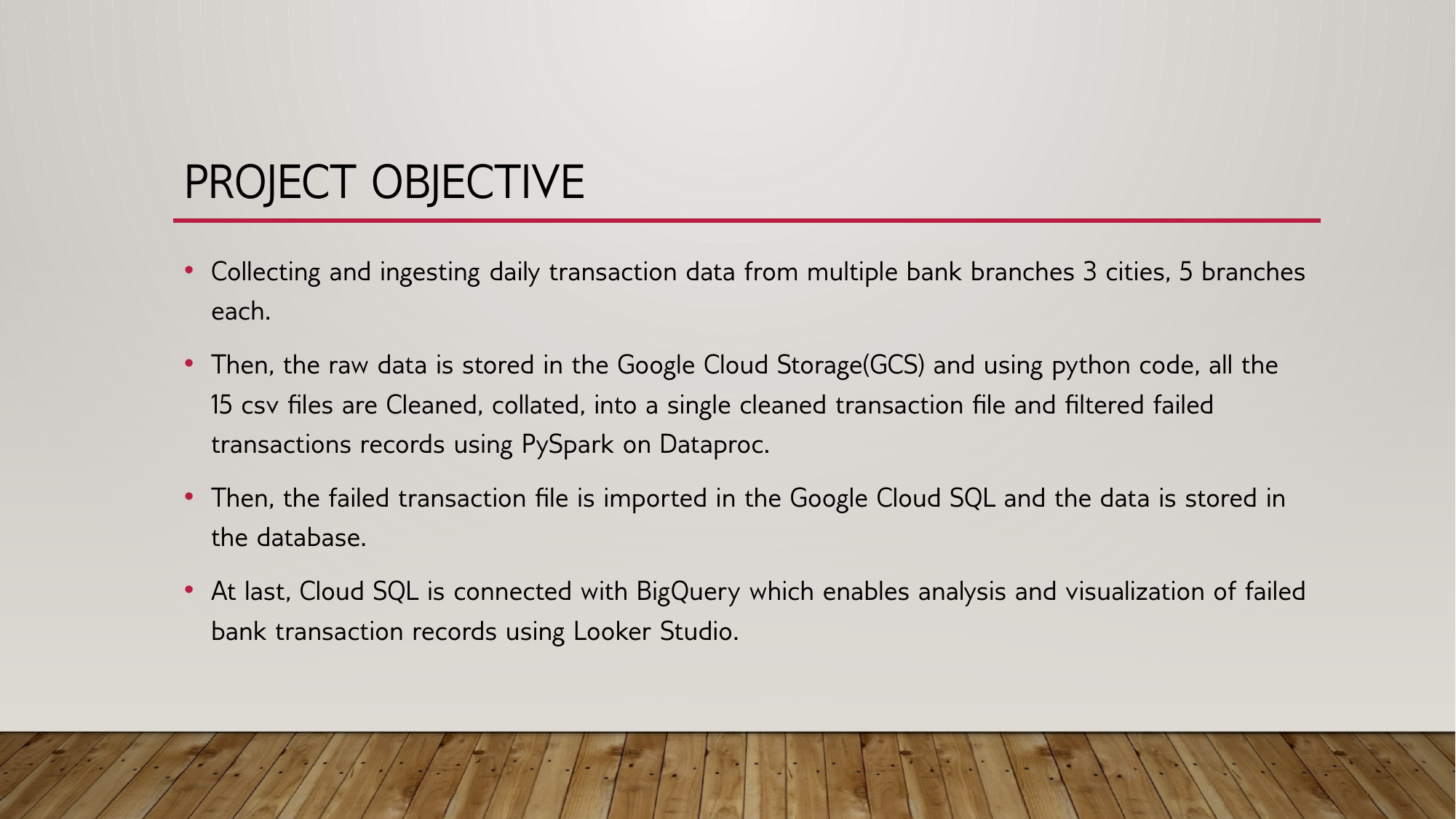

# PROJECT OBJECTIVE
Collecting and ingesting daily transaction data from multiple bank branches 3 cities, 5 branches each.
Then, the raw data is stored in the Google Cloud Storage(GCS) and using python code, all the 15 csv files are Cleaned, collated, into a single cleaned transaction file and filtered failed transactions records using PySpark on Dataproc.
Then, the failed transaction file is imported in the Google Cloud SQL and the data is stored in the database.
At last, Cloud SQL is connected with BigQuery which enables analysis and visualization of failed bank transaction records using Looker Studio.